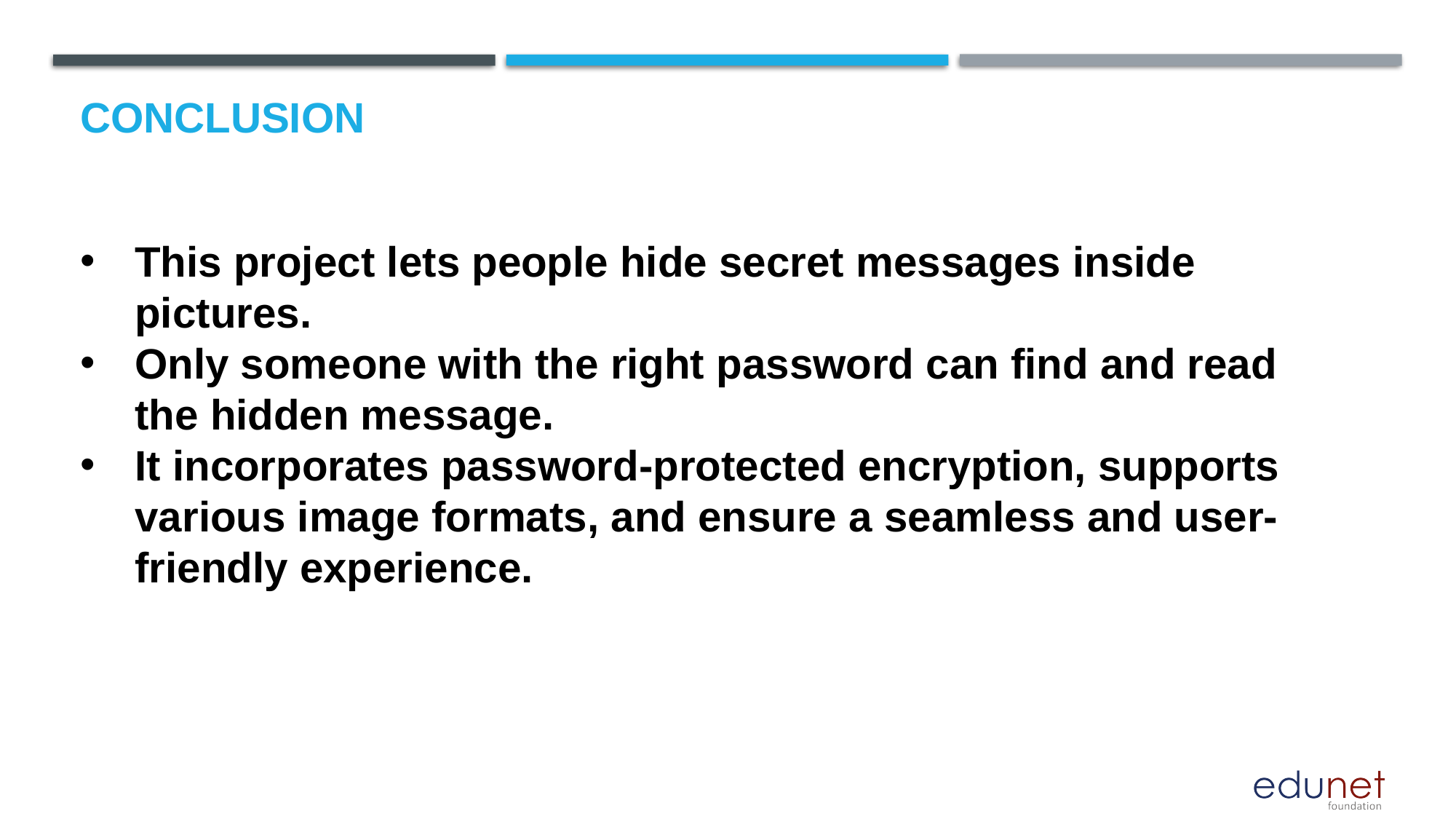

# Conclusion
This project lets people hide secret messages inside pictures.
Only someone with the right password can find and read the hidden message.
It incorporates password-protected encryption, supports various image formats, and ensure a seamless and user-friendly experience.